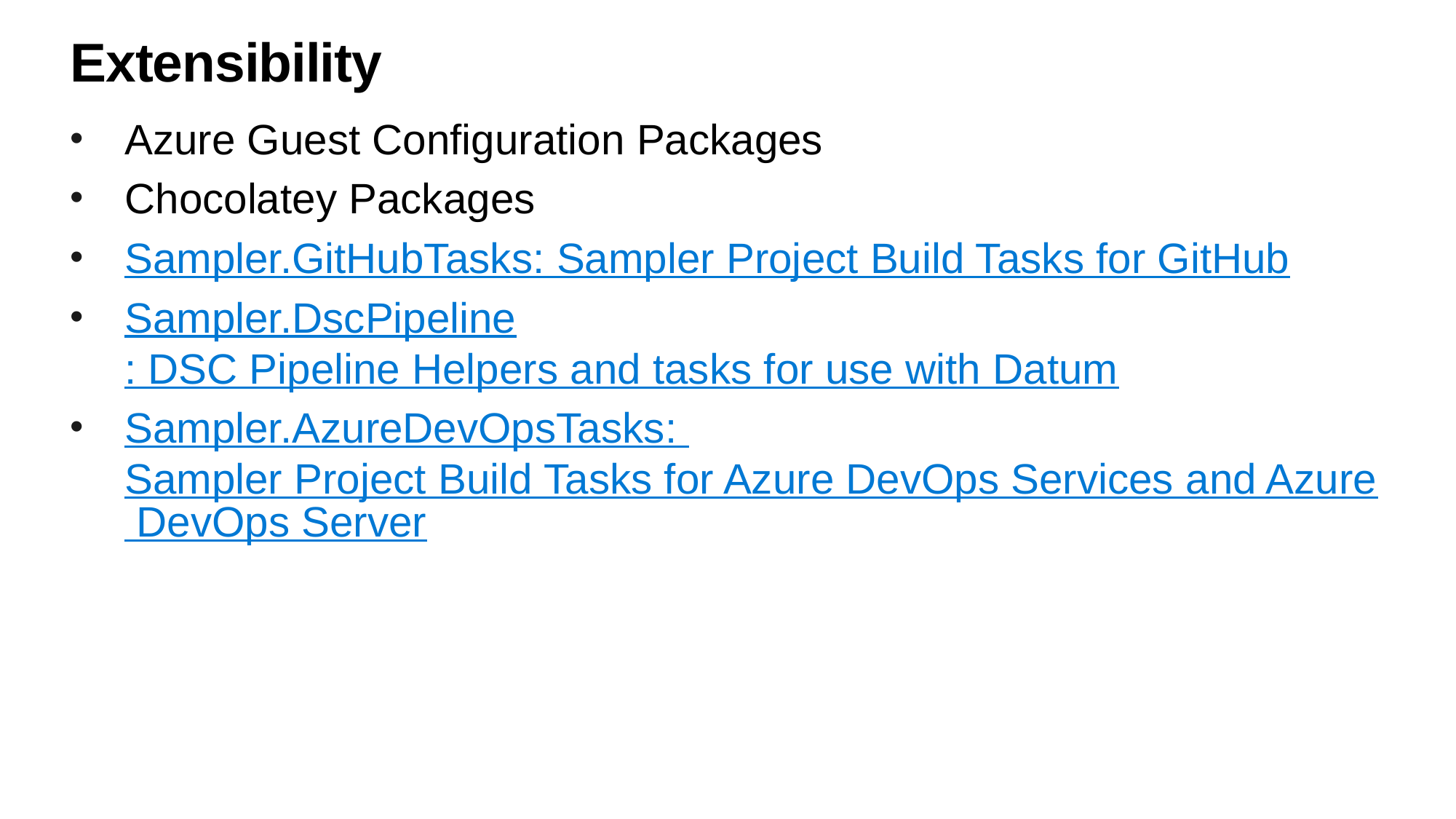

# Extensibility
Azure Guest Configuration Packages
Chocolatey Packages
Sampler.GitHubTasks: Sampler Project Build Tasks for GitHub
Sampler.DscPipeline: DSC Pipeline Helpers and tasks for use with Datum
Sampler.AzureDevOpsTasks: Sampler Project Build Tasks for Azure DevOps Services and Azure DevOps Server